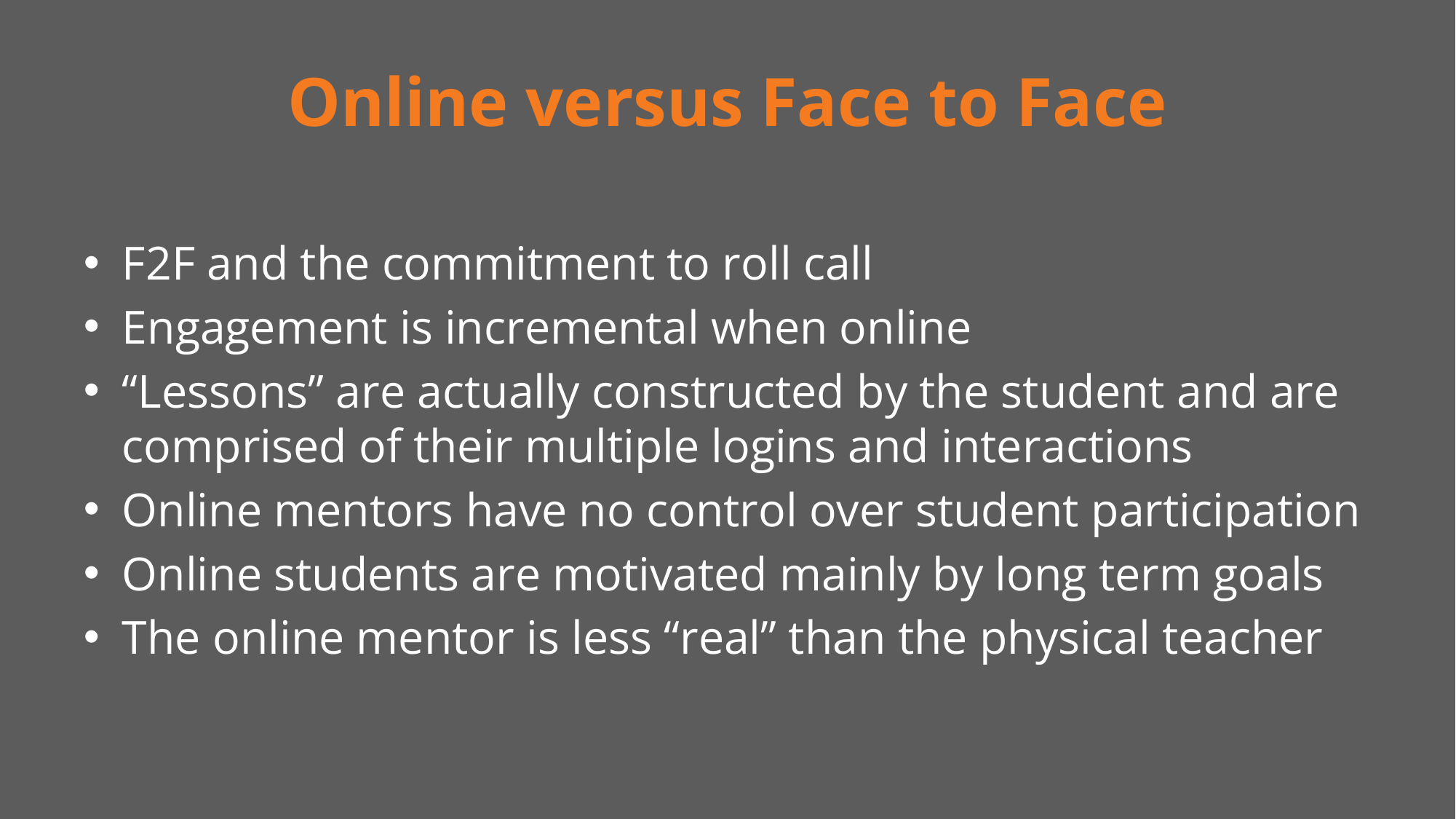

# Online versus Face to Face
F2F and the commitment to roll call
Engagement is incremental when online
“Lessons” are actually constructed by the student and are comprised of their multiple logins and interactions
Online mentors have no control over student participation
Online students are motivated mainly by long term goals
The online mentor is less “real” than the physical teacher